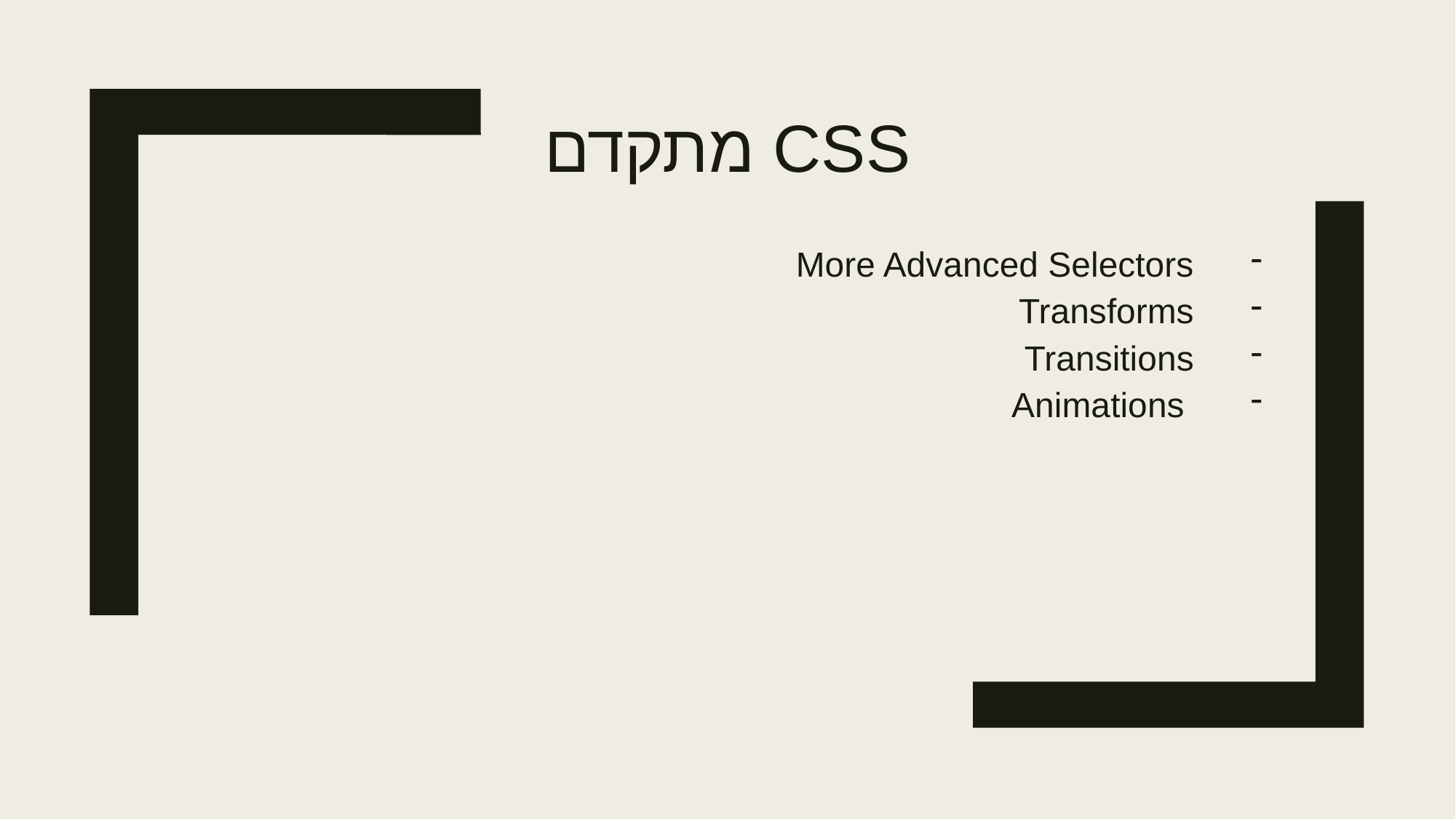

# CSS מתקדם
More Advanced Selectors
Transforms
Transitions
 Animations